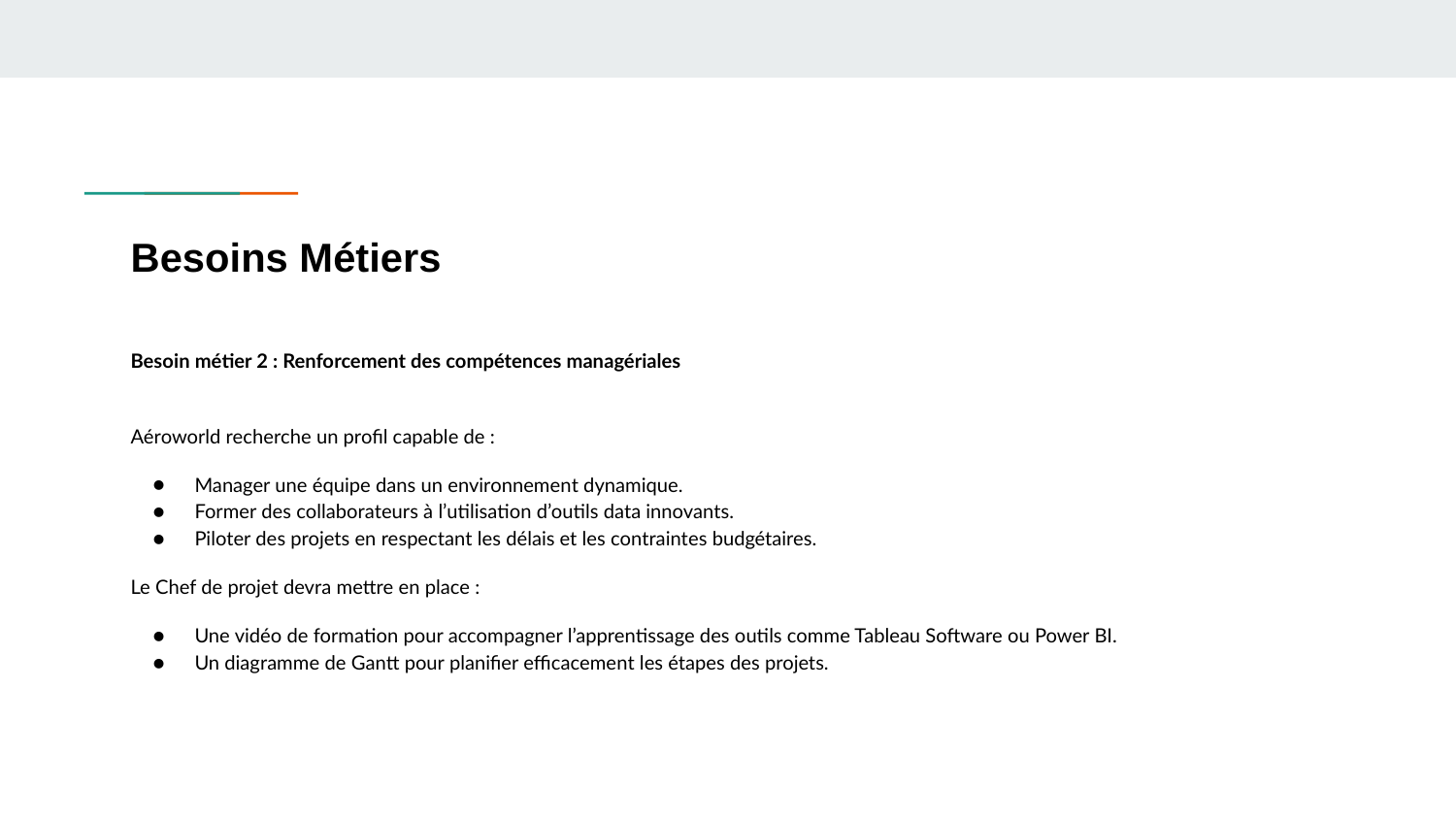

# Besoins Métiers
Besoin métier 2 : Renforcement des compétences managériales
Aéroworld recherche un profil capable de :
Manager une équipe dans un environnement dynamique.
Former des collaborateurs à l’utilisation d’outils data innovants.
Piloter des projets en respectant les délais et les contraintes budgétaires.
Le Chef de projet devra mettre en place :
Une vidéo de formation pour accompagner l’apprentissage des outils comme Tableau Software ou Power BI.
Un diagramme de Gantt pour planifier efficacement les étapes des projets.